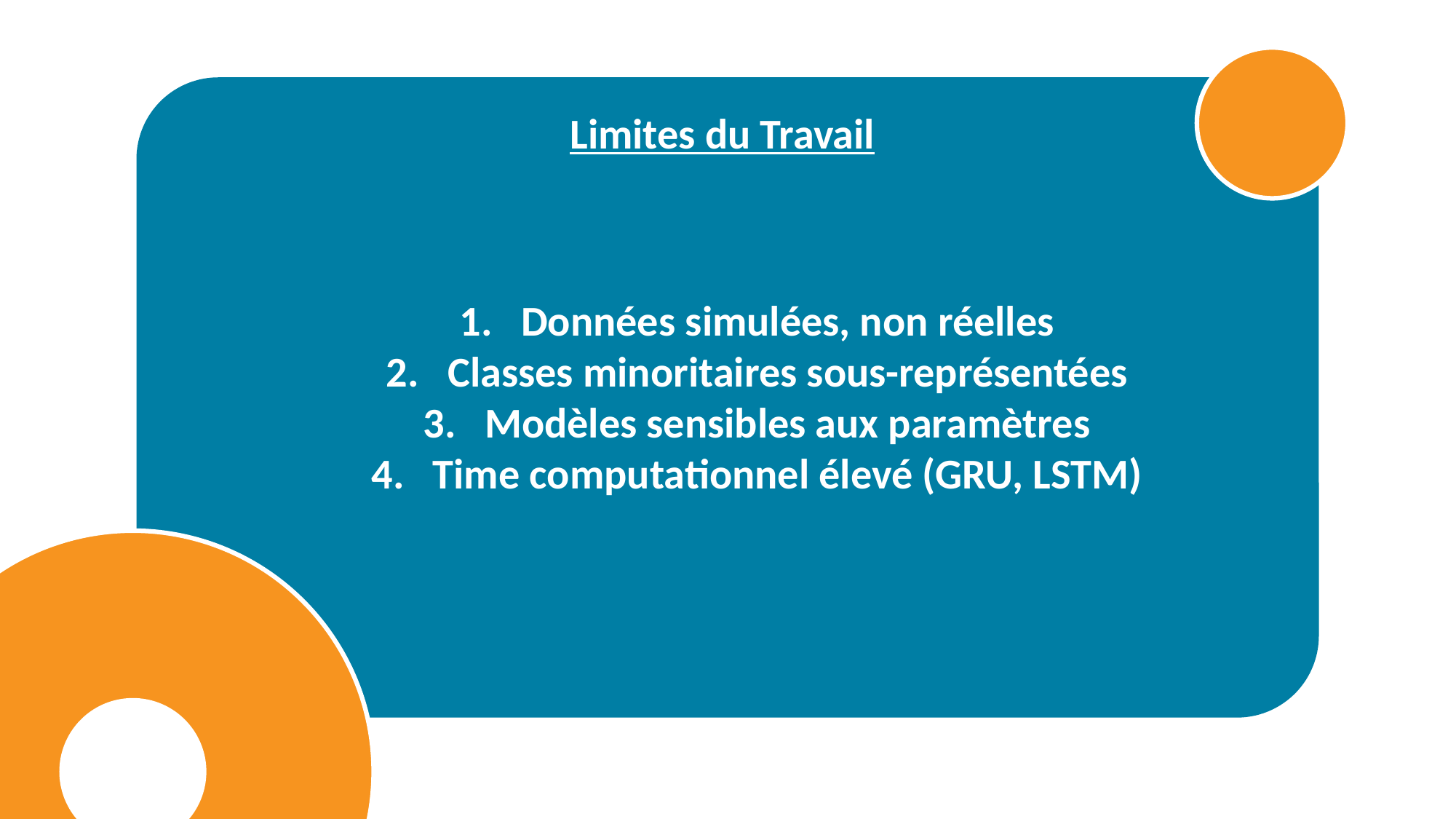

Limites du Travail
Données simulées, non réelles
Classes minoritaires sous-représentées
Modèles sensibles aux paramètres
Time computationnel élevé (GRU, LSTM)
SVM > RF ≈ XGB > KNN > autres